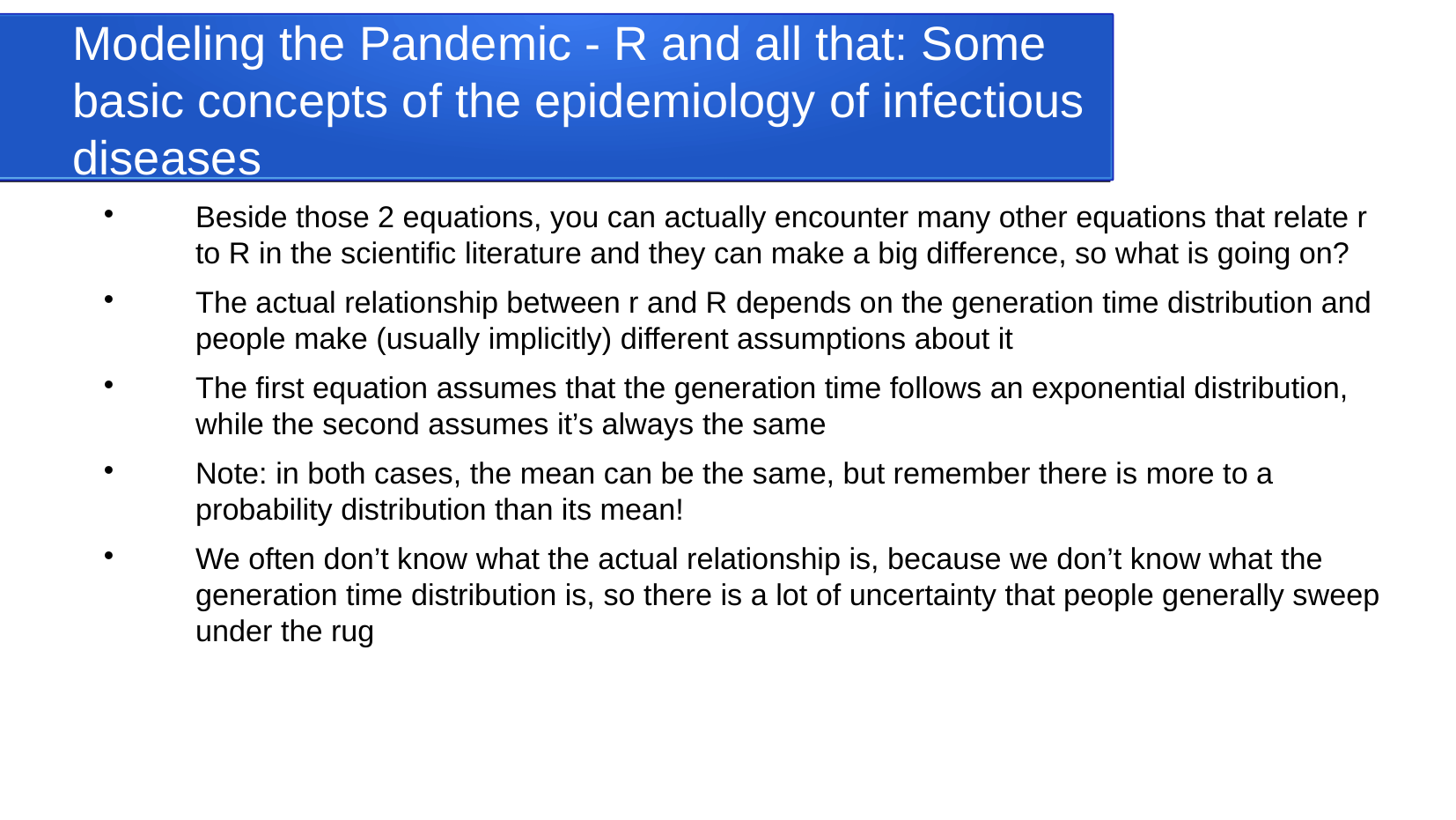

Modeling the Pandemic - R and all that: Some basic concepts of the epidemiology of infectious diseases
Beside those 2 equations, you can actually encounter many other equations that relate r to R in the scientific literature and they can make a big difference, so what is going on?
The actual relationship between r and R depends on the generation time distribution and people make (usually implicitly) different assumptions about it
The first equation assumes that the generation time follows an exponential distribution, while the second assumes it’s always the same
Note: in both cases, the mean can be the same, but remember there is more to a probability distribution than its mean!
We often don’t know what the actual relationship is, because we don’t know what the generation time distribution is, so there is a lot of uncertainty that people generally sweep under the rug